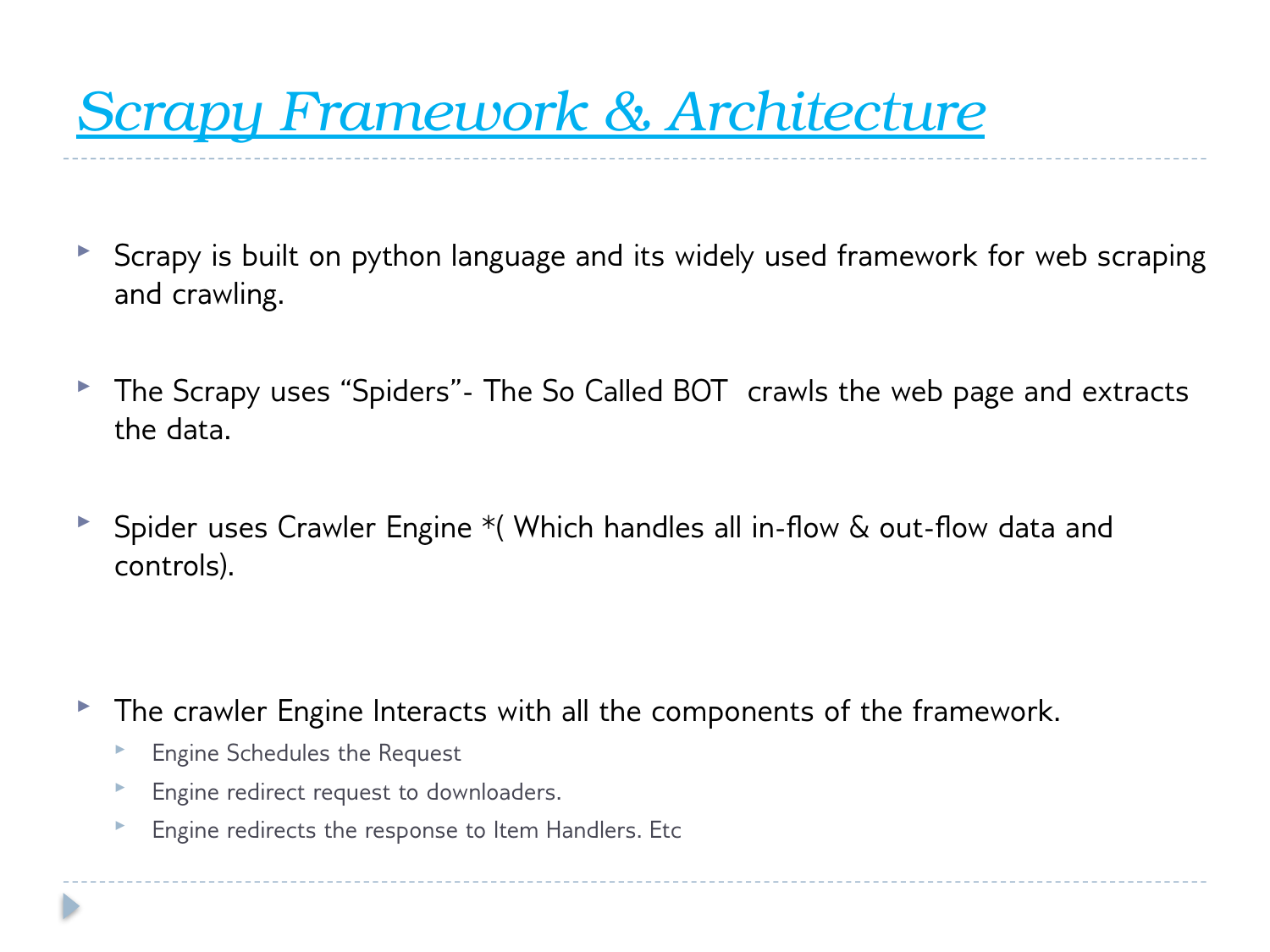

# Scrapy Framework & Architecture

Scrapy is built on python language and its widely used framework for web scraping and crawling.

The Scrapy uses “Spiders”- The So Called BOT  crawls the web page and extracts the data.

Spider uses Crawler Engine *( Which handles all in-flow & out-flow data and controls).

The crawler Engine Interacts with all the components of the framework.
Engine Schedules the Request
Engine redirect request to downloaders.
Engine redirects the response to Item Handlers. Etc

								Contd.